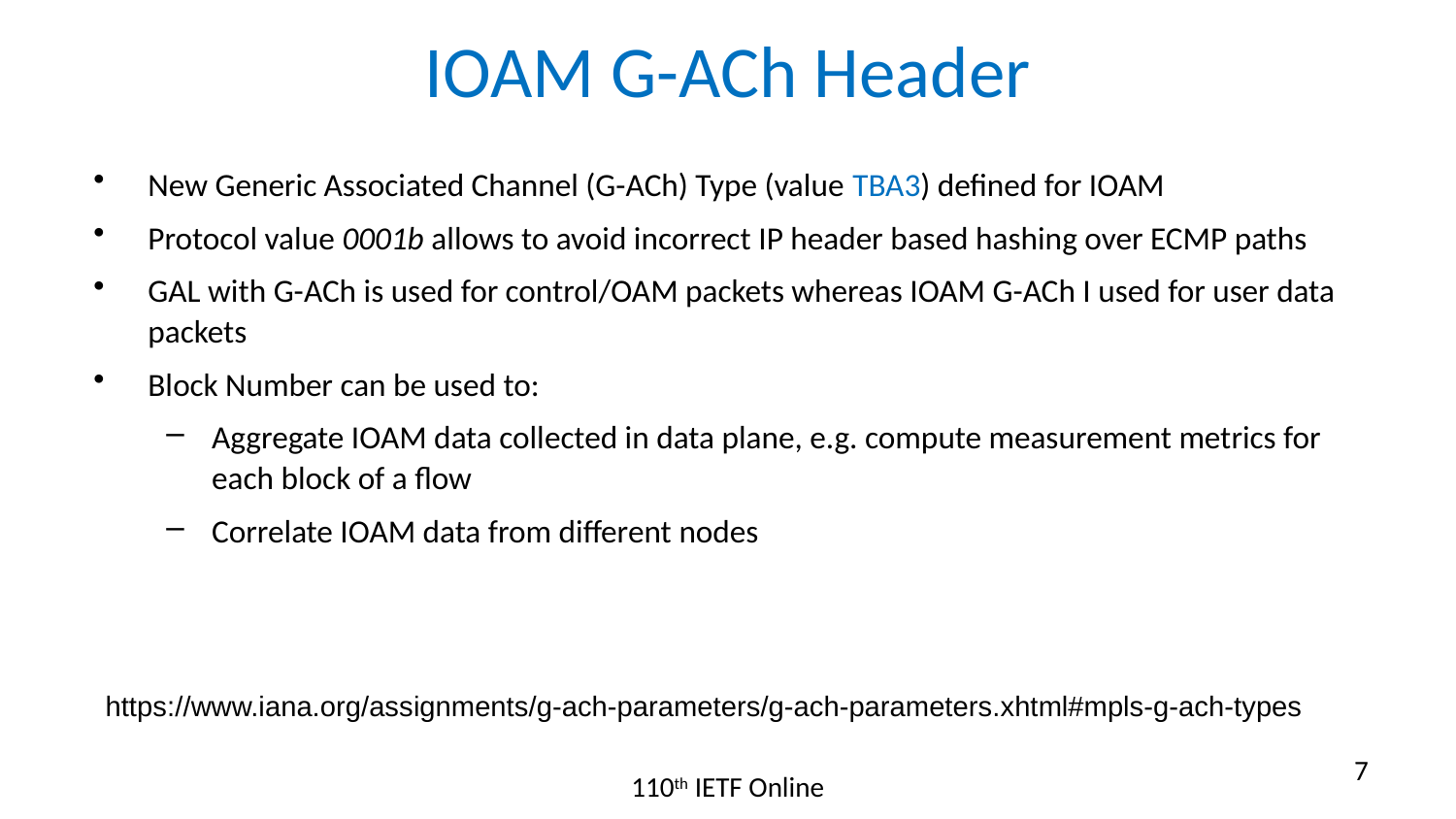

# IOAM G-ACh Header
New Generic Associated Channel (G-ACh) Type (value TBA3) defined for IOAM
Protocol value 0001b allows to avoid incorrect IP header based hashing over ECMP paths
GAL with G-ACh is used for control/OAM packets whereas IOAM G-ACh I used for user data packets
Block Number can be used to:
Aggregate IOAM data collected in data plane, e.g. compute measurement metrics for each block of a flow
Correlate IOAM data from different nodes
https://www.iana.org/assignments/g-ach-parameters/g-ach-parameters.xhtml#mpls-g-ach-types
7
110th IETF Online